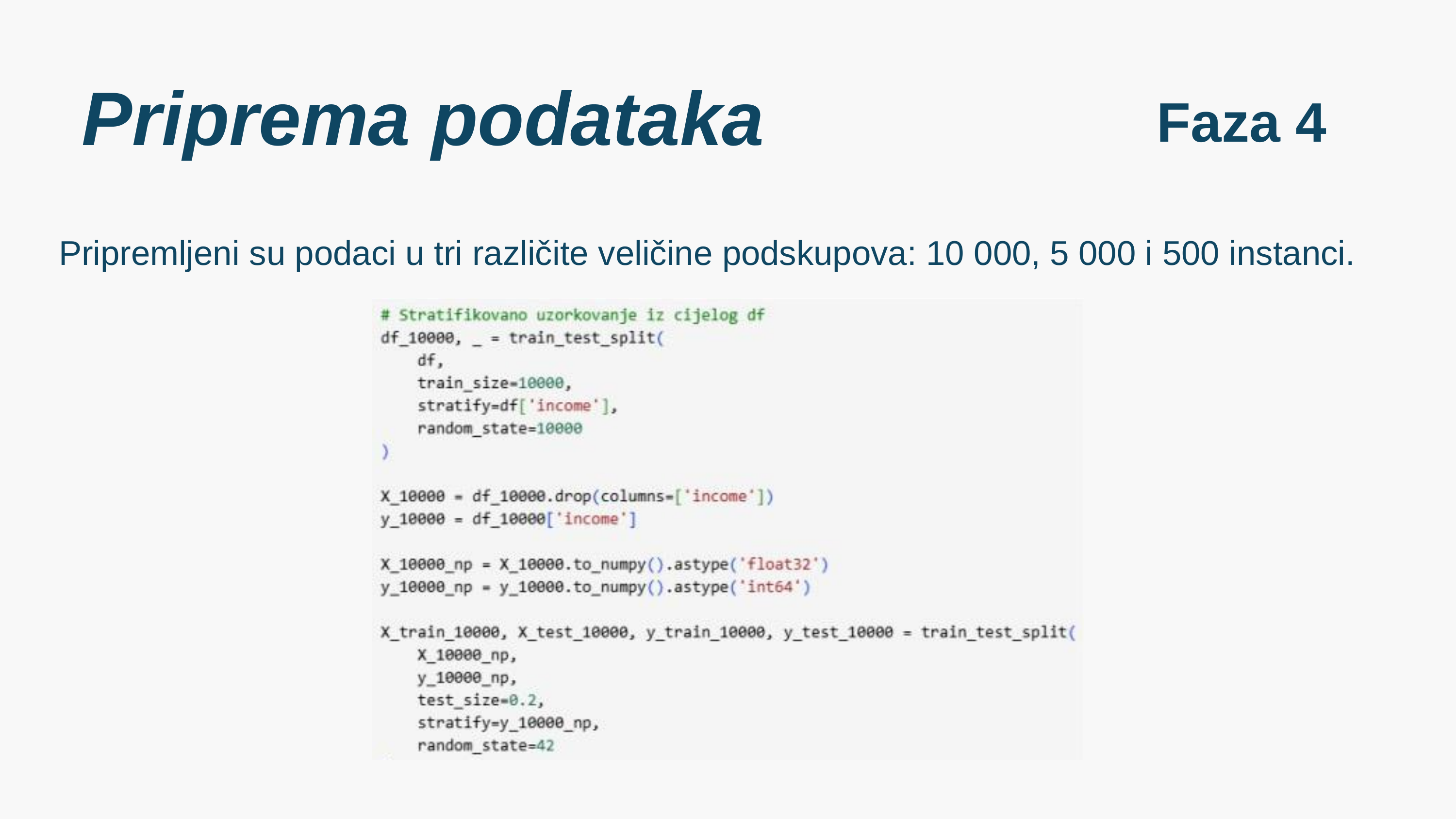

Priprema podataka
Faza 4
Pripremljeni su podaci u tri različite veličine podskupova: 10 000, 5 000 i 500 instanci.